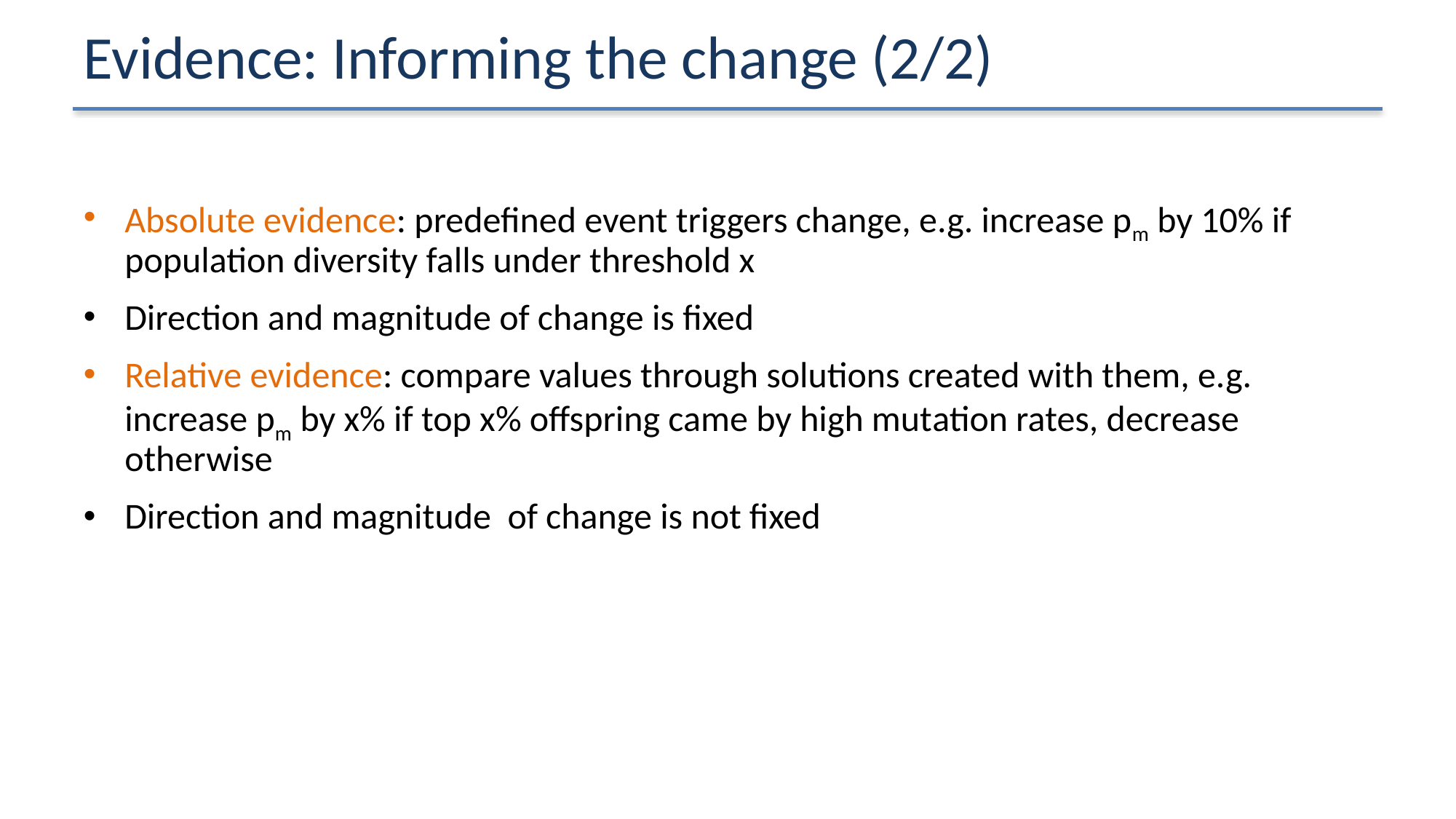

# Evidence: Informing the change (2/2)
Absolute evidence: predefined event triggers change, e.g. increase pm by 10% if population diversity falls under threshold x
Direction and magnitude of change is fixed
Relative evidence: compare values through solutions created with them, e.g. increase pm by x% if top x% offspring came by high mutation rates, decrease otherwise
Direction and magnitude  of change is not fixed